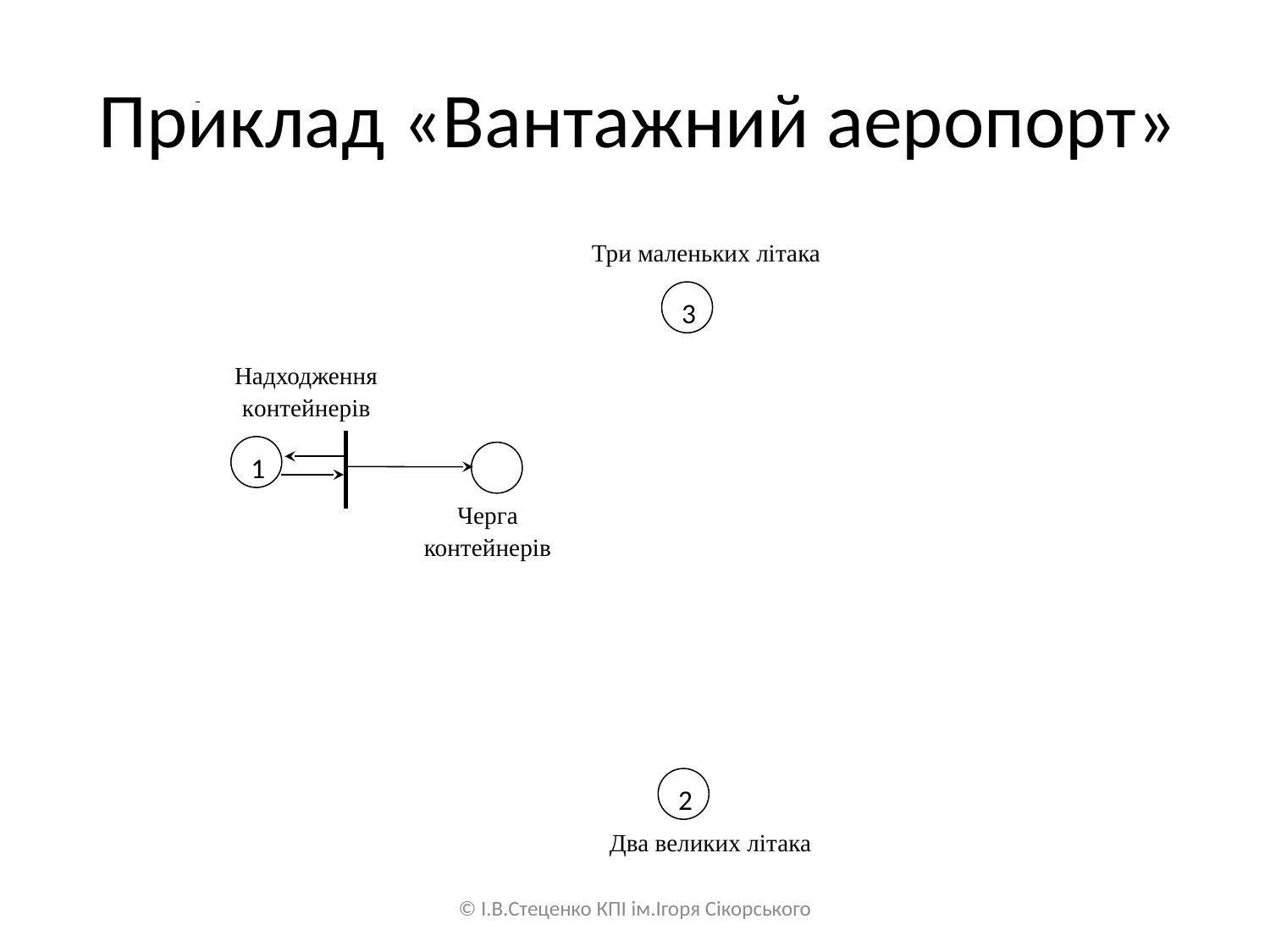

# Приклад «Вантажний аеропорт»
Три маленьких літака
3
Надходження
контейнерів
1

Черга контейнерів
2
Два великих літака
© І.В.Стеценко КПІ ім.Ігоря Сікорського